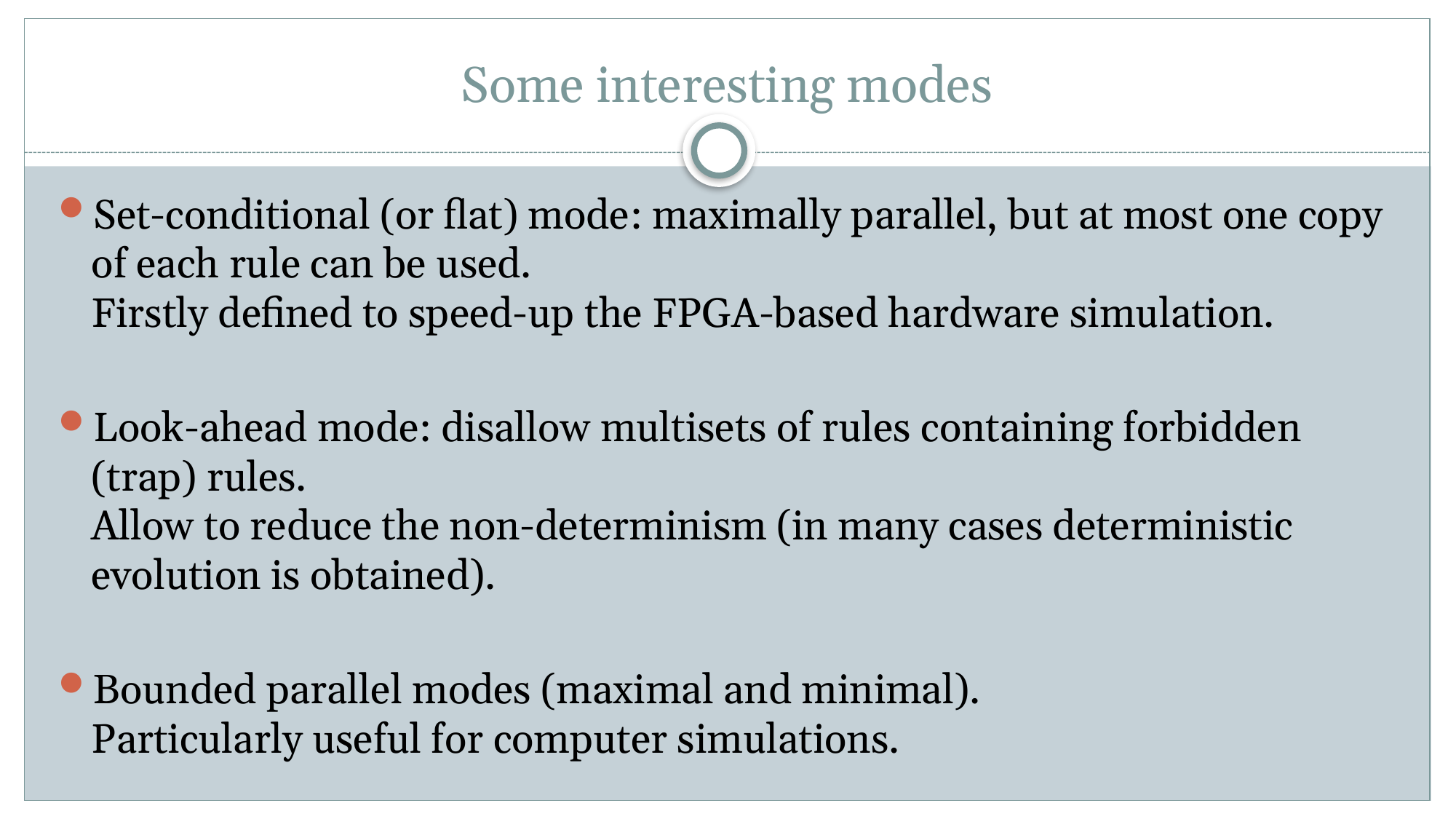

# Some interesting modes
Set-conditional (or flat) mode: maximally parallel, but at most one copy of each rule can be used.
Firstly defined to speed-up the FPGA-based hardware simulation.

Look-ahead mode: disallow multisets of rules containing forbidden (trap) rules.
Allow to reduce the non-determinism (in many cases deterministic evolution is obtained).

Bounded parallel modes (maximal and minimal).
Particularly useful for computer simulations.